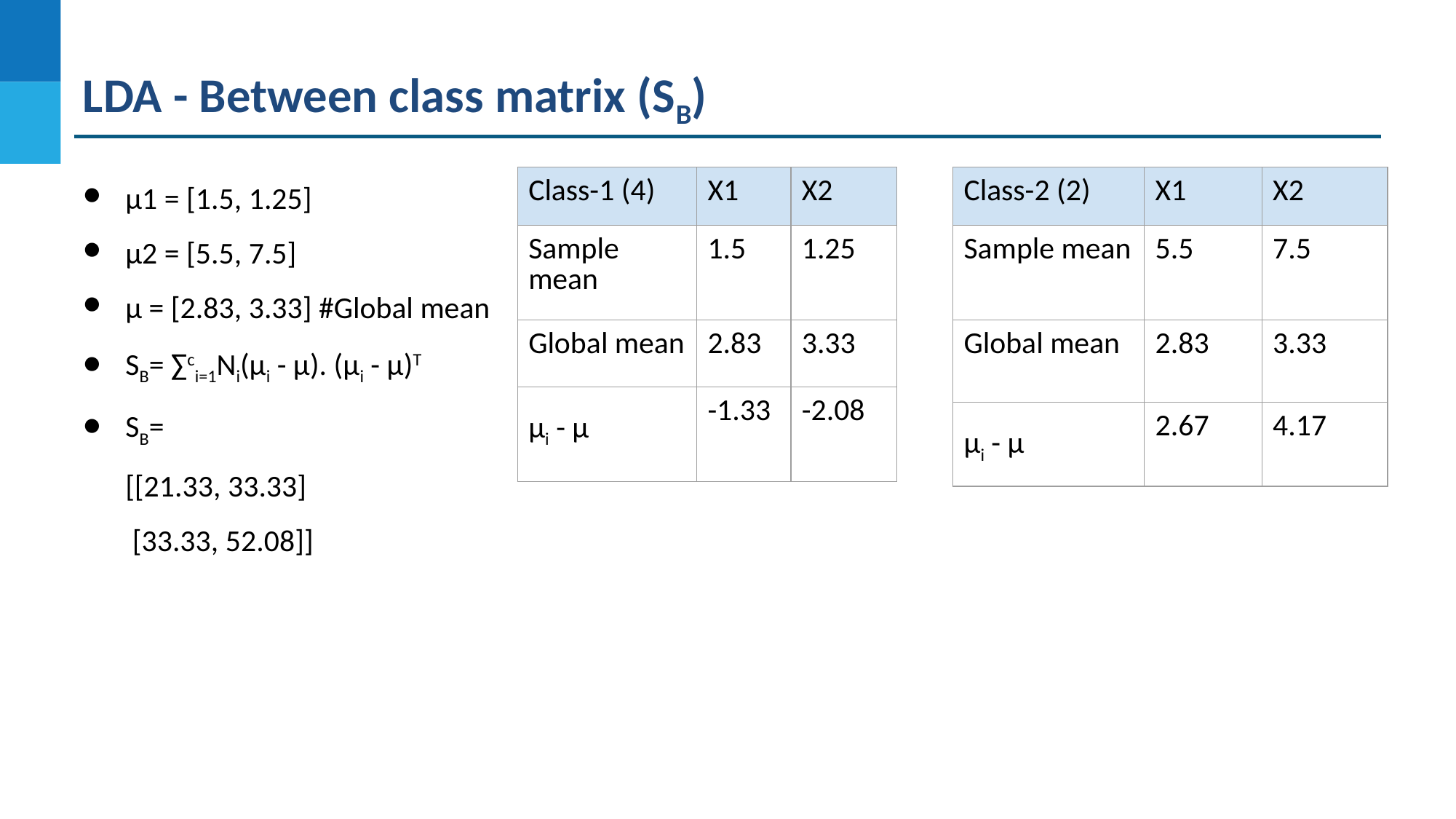

LDA - Between class matrix (SB)
μ1 = [1.5, 1.25]
μ2 = [5.5, 7.5]
μ = [2.83, 3.33] #Global mean
SB= ∑ci=1Ni(μi - μ). (μi - μ)T
SB=
[[21.33, 33.33]
 [33.33, 52.08]]

| Class-1 (4) | X1 | X2 |
| --- | --- | --- |
| Sample mean | 1.5 | 1.25 |
| Global mean | 2.83 | 3.33 |
| μi - μ | -1.33 | -2.08 |
| Class-2 (2) | X1 | X2 |
| --- | --- | --- |
| Sample mean | 5.5 | 7.5 |
| Global mean | 2.83 | 3.33 |
| μi - μ | 2.67 | 4.17 |